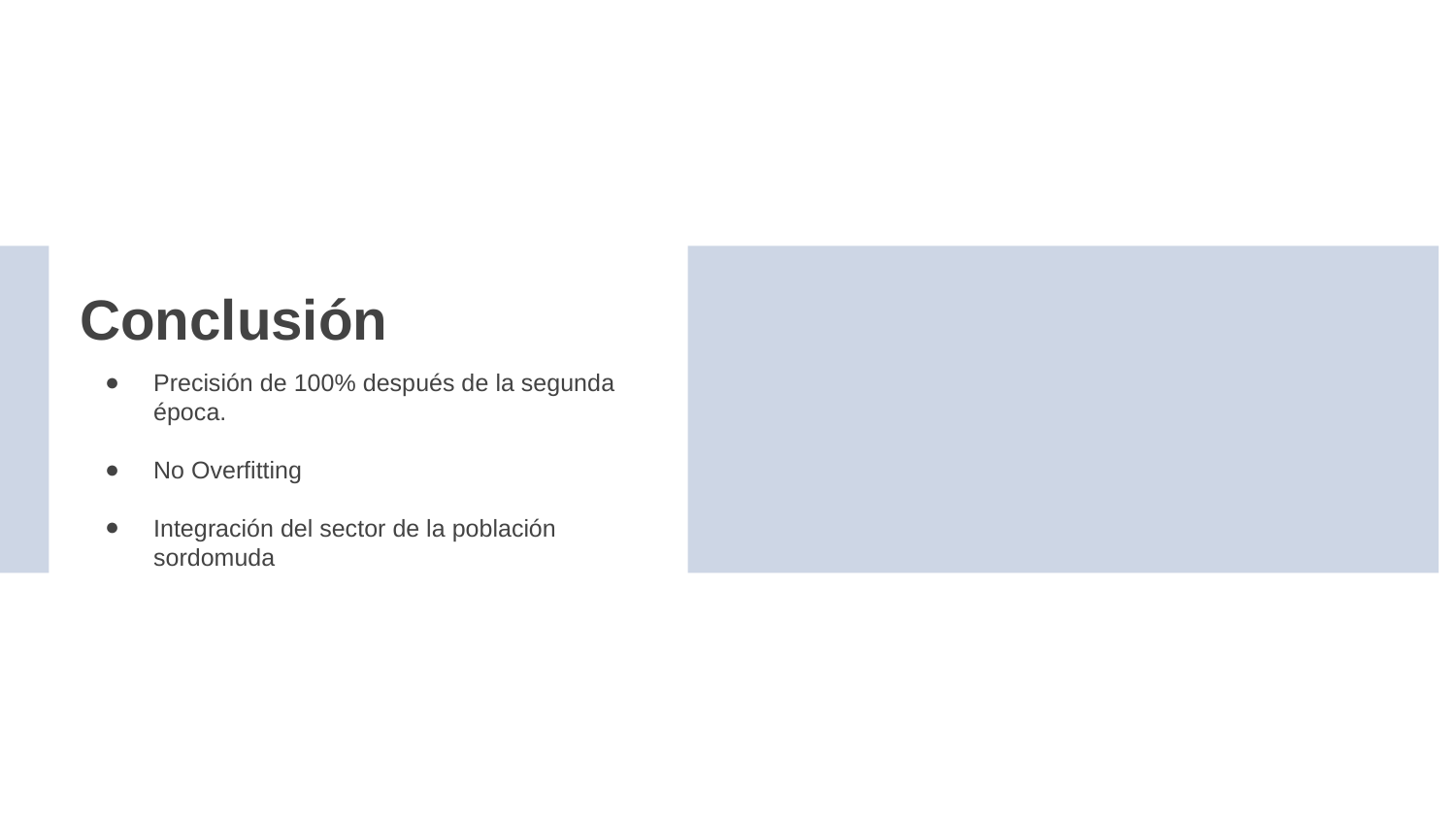

# Conclusión

Precisión de 100% después de la segunda época.

No Overfitting

Integración del sector de la población sordomuda